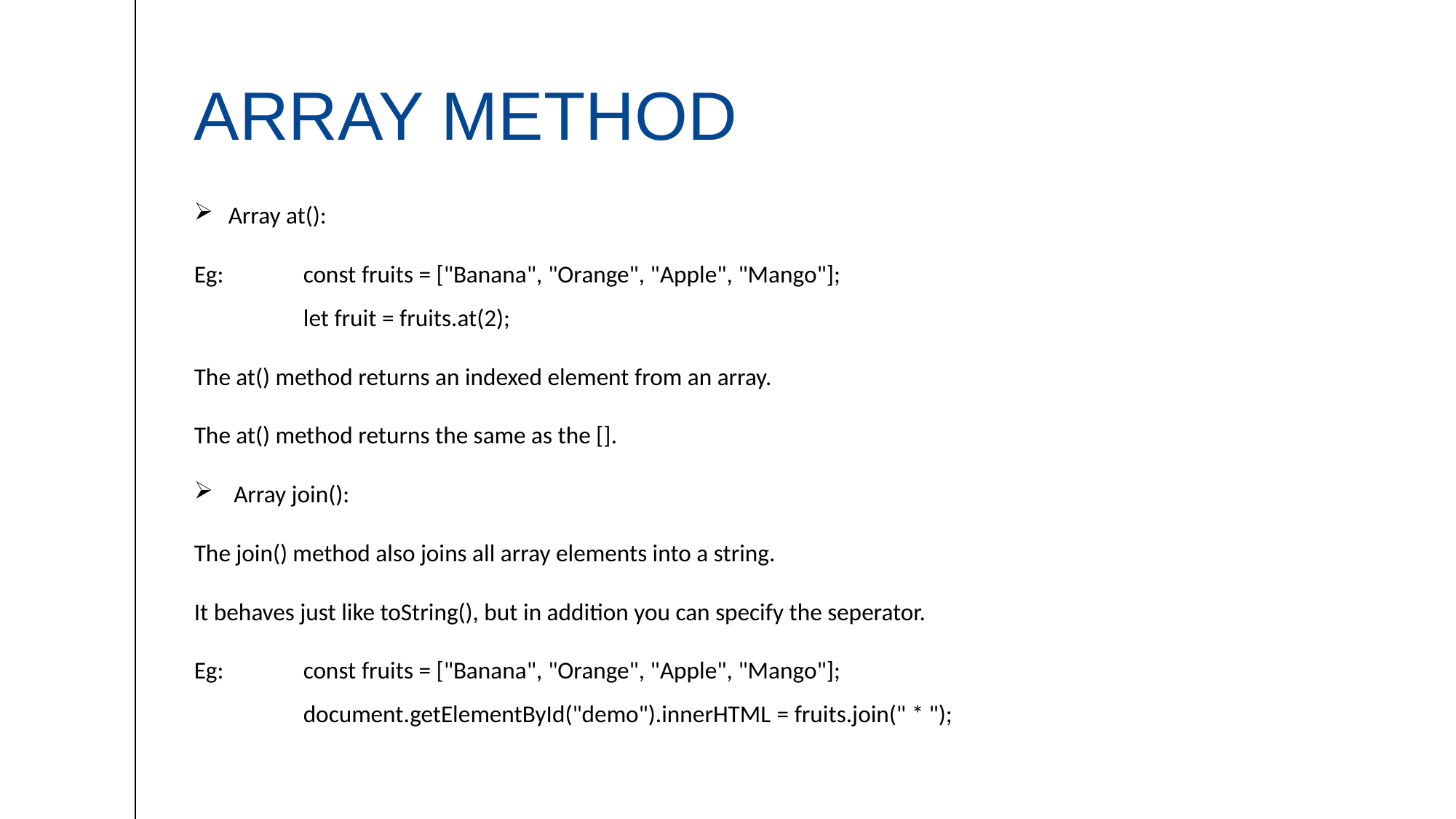

# Array method
Array at():
Eg: 	const fruits = ["Banana", "Orange", "Apple", "Mango"];
	let fruit = fruits.at(2);
The at() method returns an indexed element from an array.
The at() method returns the same as the [].
 Array join():
The join() method also joins all array elements into a string.
It behaves just like toString(), but in addition you can specify the seperator.
Eg: 	const fruits = ["Banana", "Orange", "Apple", "Mango"];
	document.getElementById("demo").innerHTML = fruits.join(" * ");